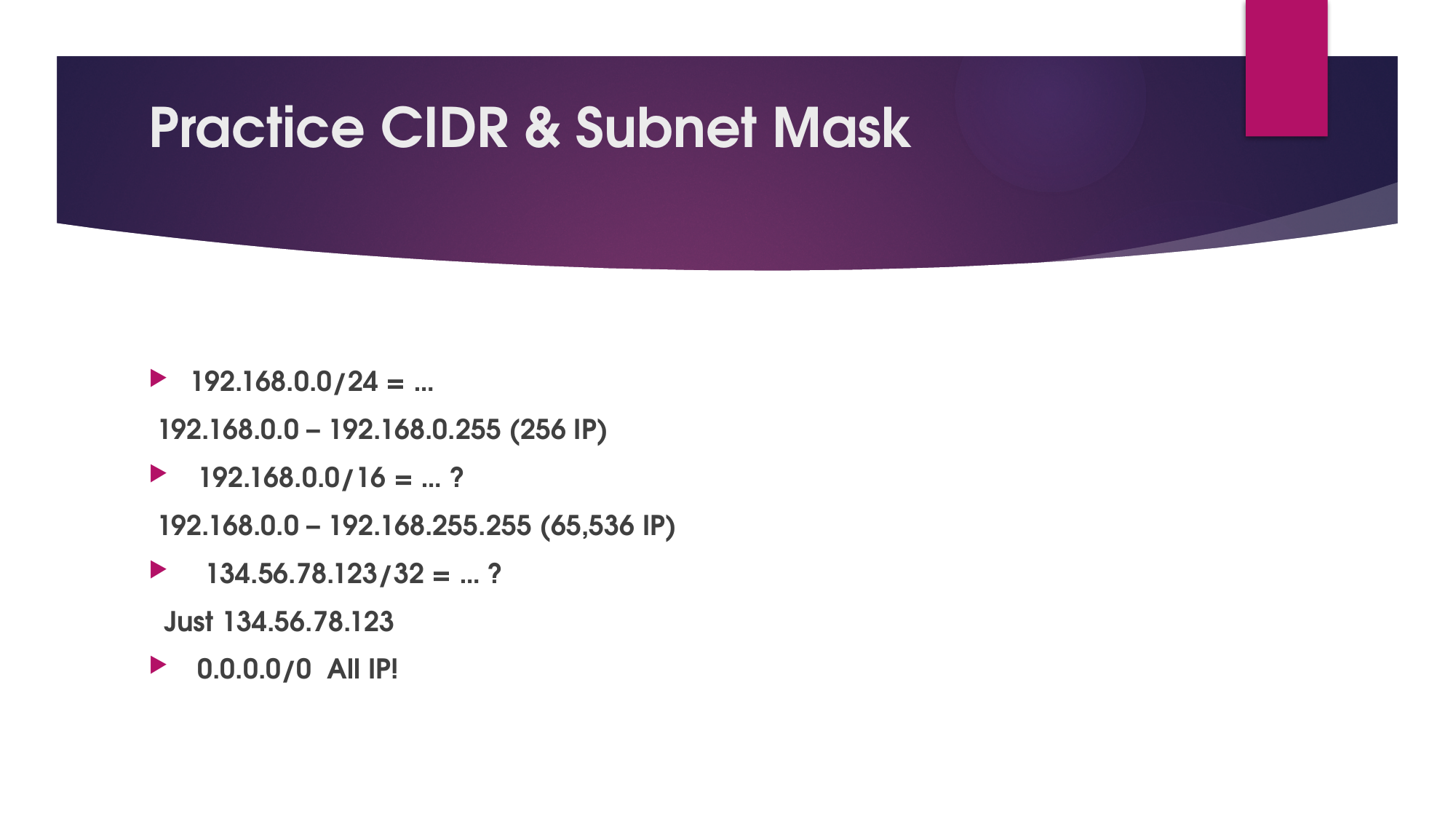

# Practice CIDR & Subnet Mask

192.168.0.0/24 = …
 192.168.0.0 – 192.168.0.255 (256 IP)
 192.168.0.0/16 = … ?
 192.168.0.0 – 192.168.255.255 (65,536 IP)
  134.56.78.123/32 = … ?
  Just 134.56.78.123
 0.0.0.0/0  All IP!